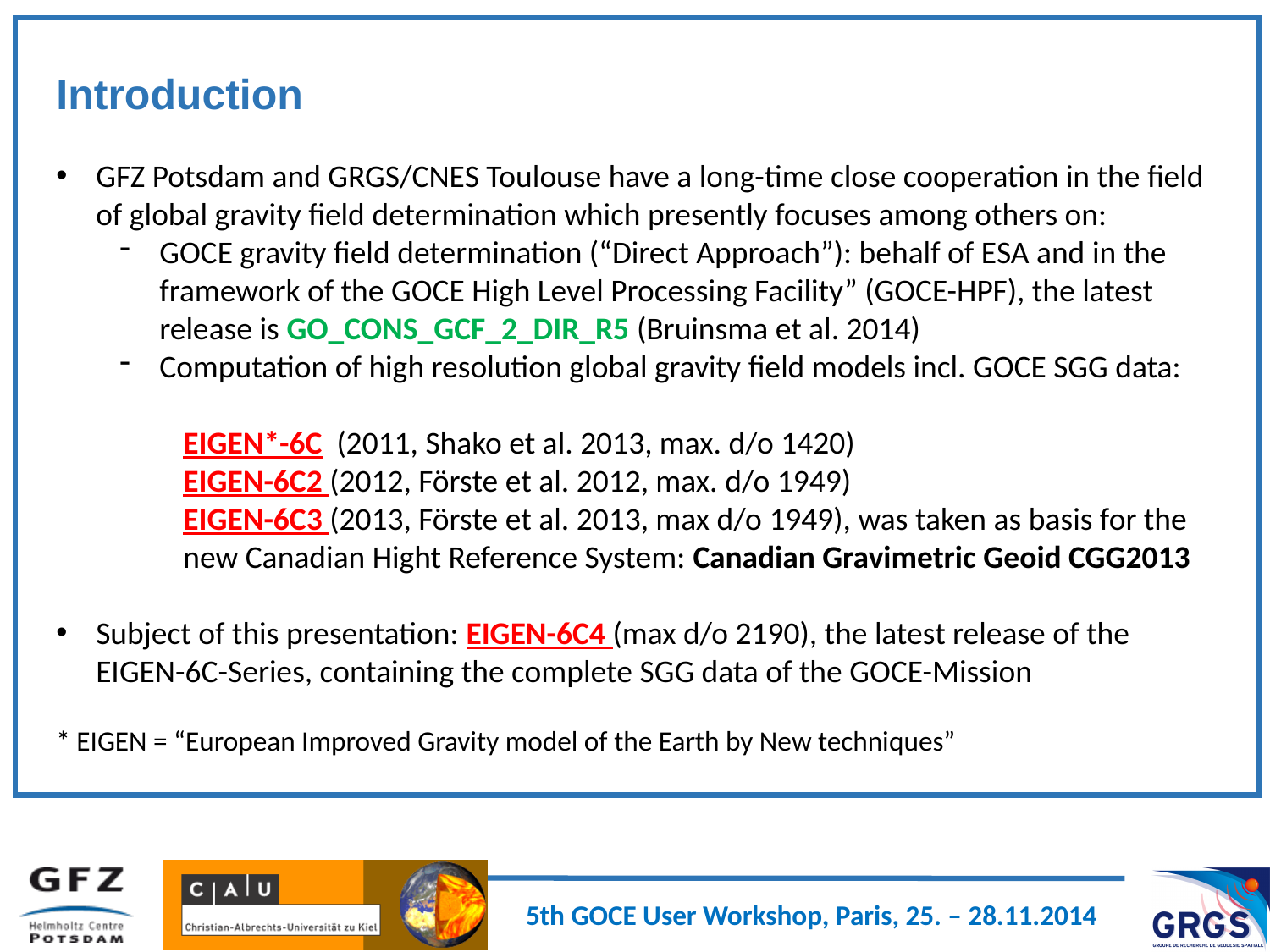

Introduction

GFZ Potsdam and GRGS/CNES Toulouse have a long-time close cooperation in the field of global gravity field determination which presently focuses among others on:
GOCE gravity field determination (“Direct Approach”): behalf of ESA and in the framework of the GOCE High Level Processing Facility” (GOCE-HPF), the latest release is GO_CONS_GCF_2_DIR_R5 (Bruinsma et al. 2014)
Computation of high resolution global gravity field models incl. GOCE SGG data:

EIGEN*-6C  (2011, Shako et al. 2013, max. d/o 1420)
EIGEN-6C2 (2012, Förste et al. 2012, max. d/o 1949)
EIGEN-6C3 (2013, Förste et al. 2013, max d/o 1949), was taken as basis for the new Canadian Hight Reference System: Canadian Gravimetric Geoid CGG2013

Subject of this presentation: EIGEN-6C4 (max d/o 2190), the latest release of the EIGEN-6C-Series, containing the complete SGG data of the GOCE-Mission

* EIGEN = “European Improved Gravity model of the Earth by New techniques”